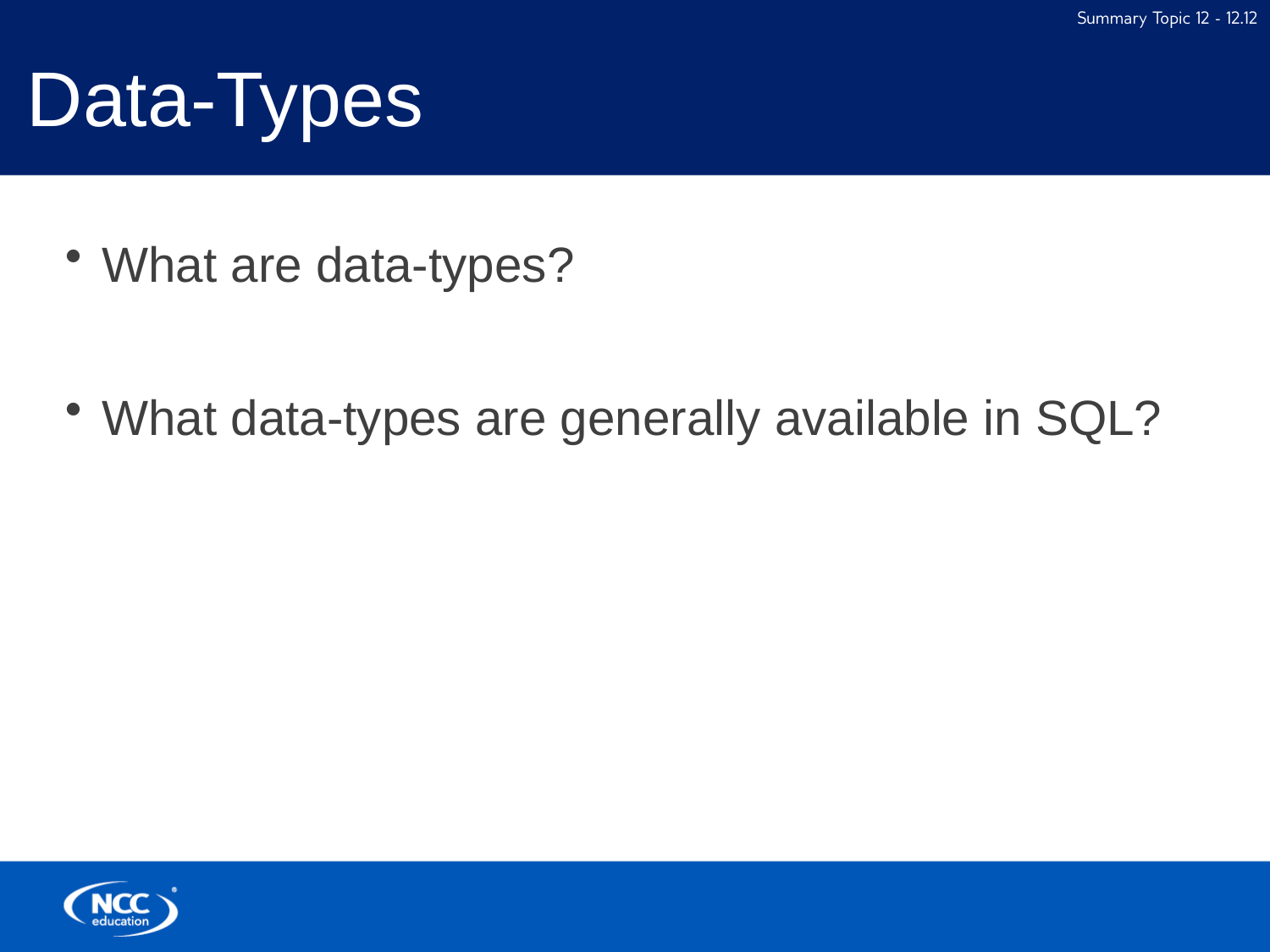

# Data-Types
What are data-types?

What data-types are generally available in SQL?